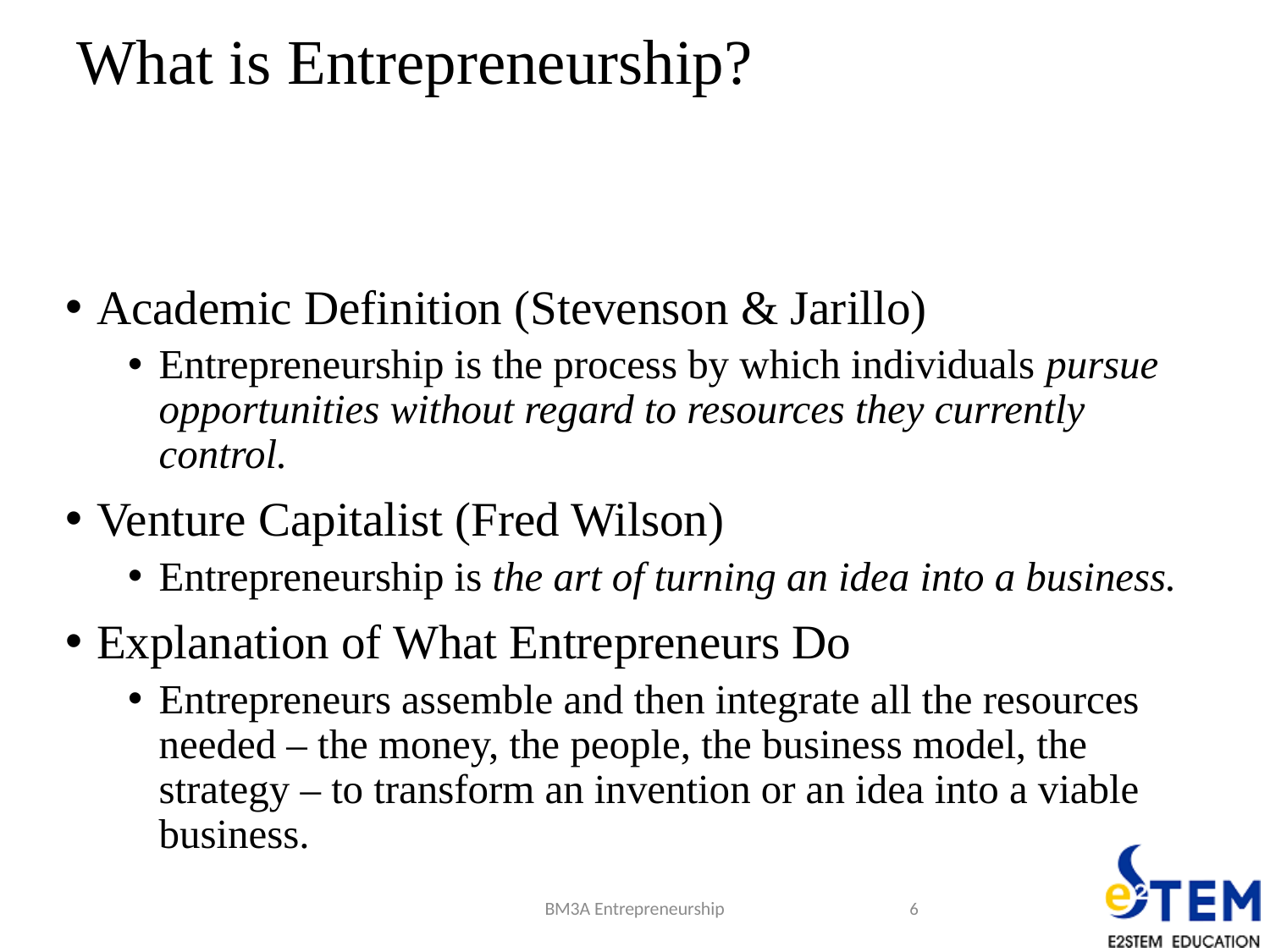

# What is Entrepreneurship?
What is Entrepreneurship?
Academic Definition (Stevenson & Jarillo)
Entrepreneurship is the process by which individuals pursue opportunities without regard to resources they currently control.
Venture Capitalist (Fred Wilson)
Entrepreneurship is the art of turning an idea into a business.
Explanation of What Entrepreneurs Do
Entrepreneurs assemble and then integrate all the resources needed – the money, the people, the business model, the strategy – to transform an invention or an idea into a viable business.

BM3A Entrepreneurship
6